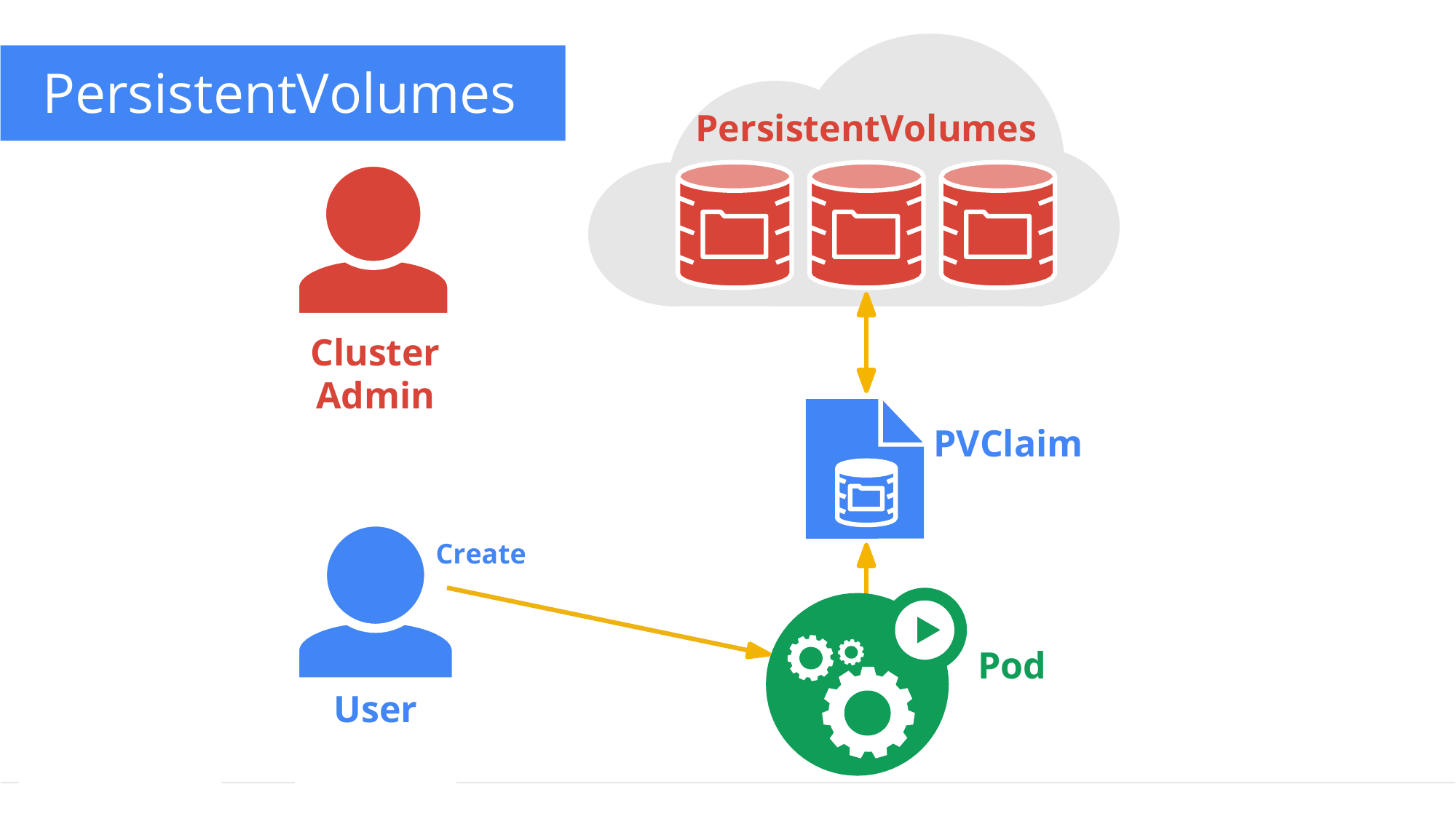

PersistentVolumes

PersistentVolumes

Cluster
Admin

PVClaim

Create

Pod

User